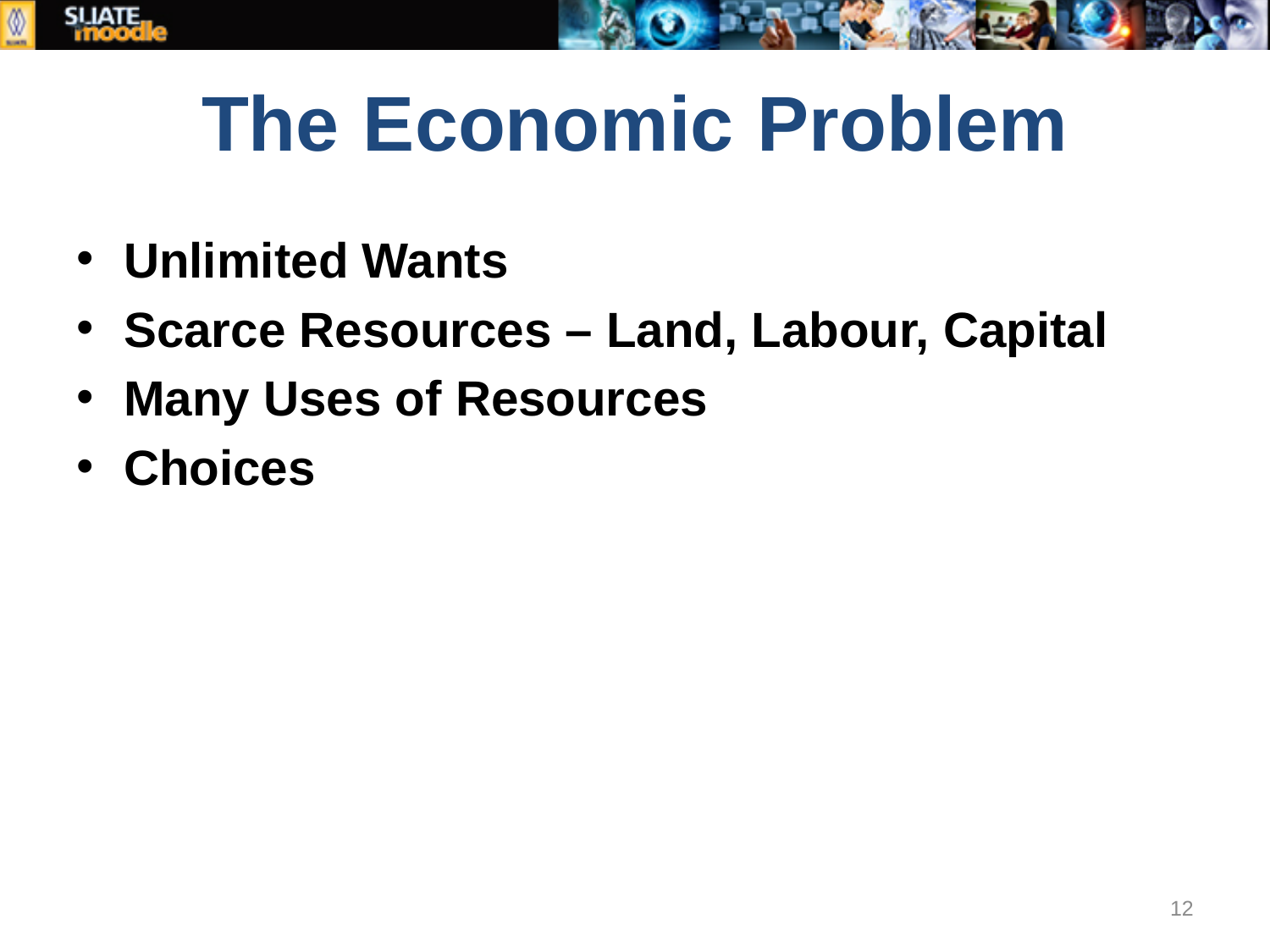

# The Economic Problem
Unlimited Wants
Scarce Resources – Land, Labour, Capital
Many Uses of Resources
Choices
12